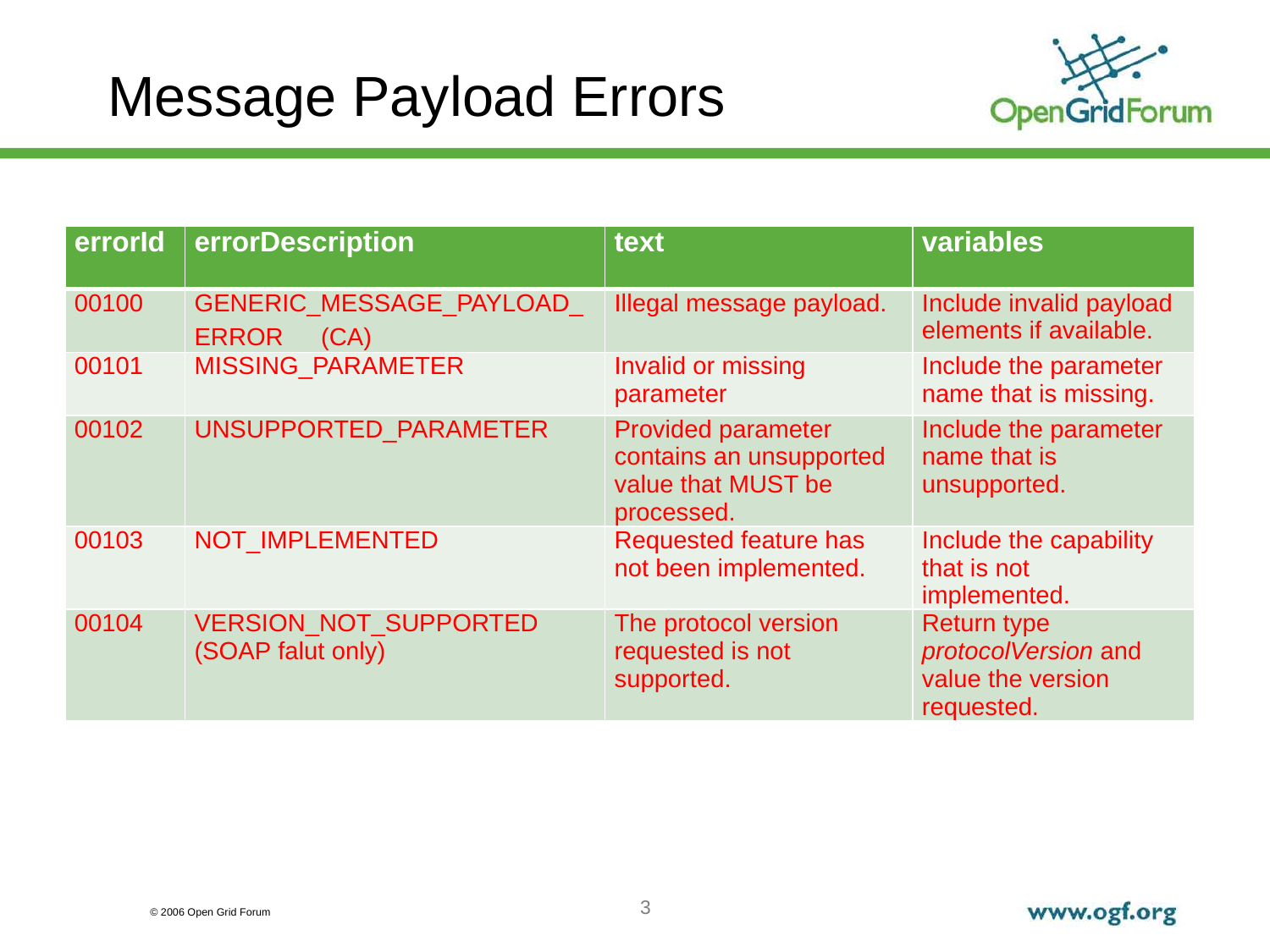

# Message Payload Errors
| errorId | errorDescription | text | variables |
| --- | --- | --- | --- |
| 00100 | GENERIC\_MESSAGE\_PAYLOAD\_ERROR　(CA) | Illegal message payload. | Include invalid payload elements if available. |
| 00101 | MISSING\_PARAMETER | Invalid or missing parameter | Include the parameter name that is missing. |
| 00102 | UNSUPPORTED\_PARAMETER | Provided parameter contains an unsupported value that MUST be processed. | Include the parameter name that is unsupported. |
| 00103 | NOT\_IMPLEMENTED | Requested feature has not been implemented. | Include the capability that is not implemented. |
| 00104 | VERSION\_NOT\_SUPPORTED (SOAP falut only) | The protocol version requested is not supported. | Return type protocolVersion and value the version requested. |
3